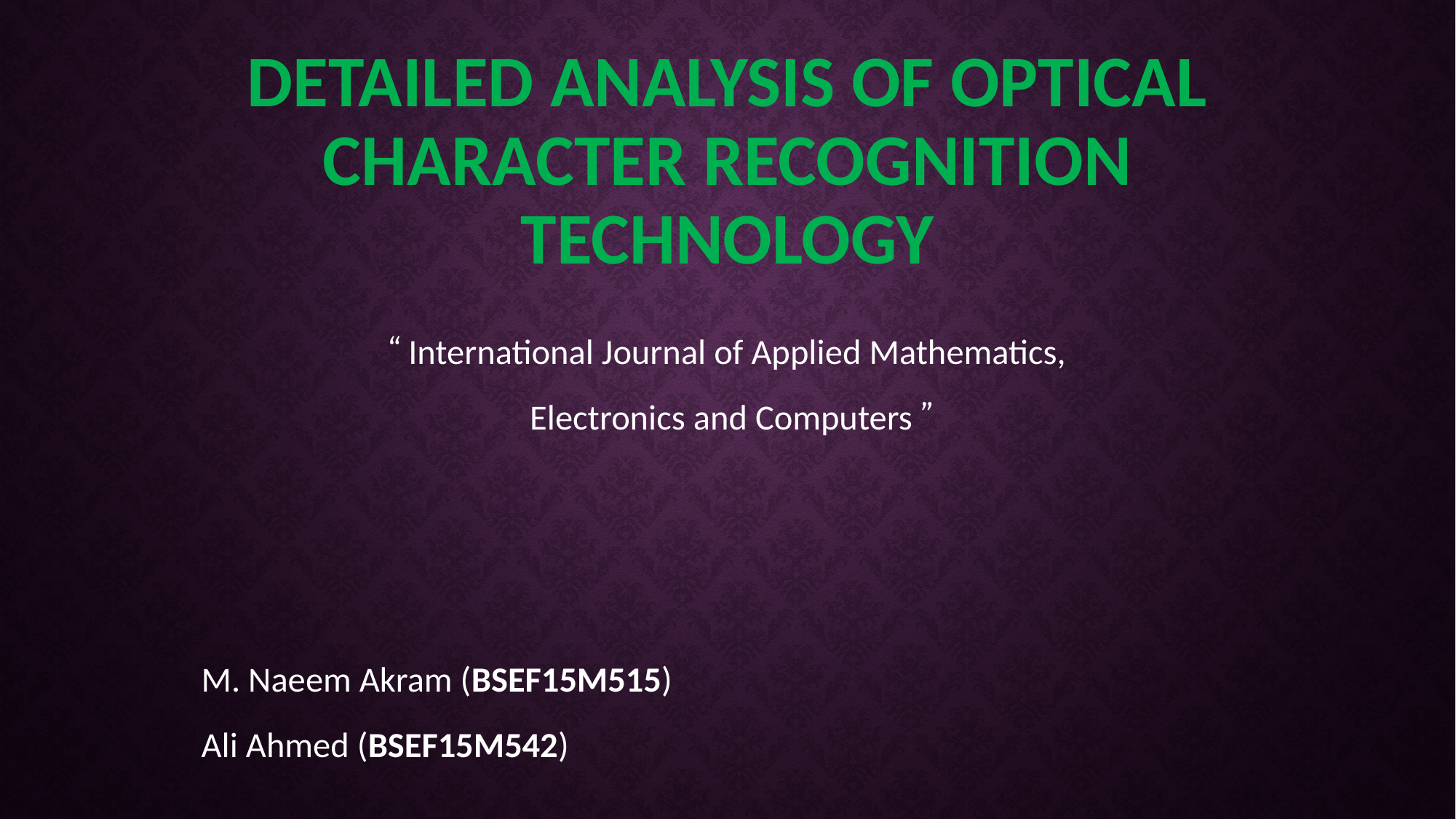

# Detailed analysis of optical character recognition technology
“ International Journal of Applied Mathematics,
 Electronics and Computers ”

M. Naeem Akram (BSEF15M515)
Ali Ahmed (BSEF15M542)